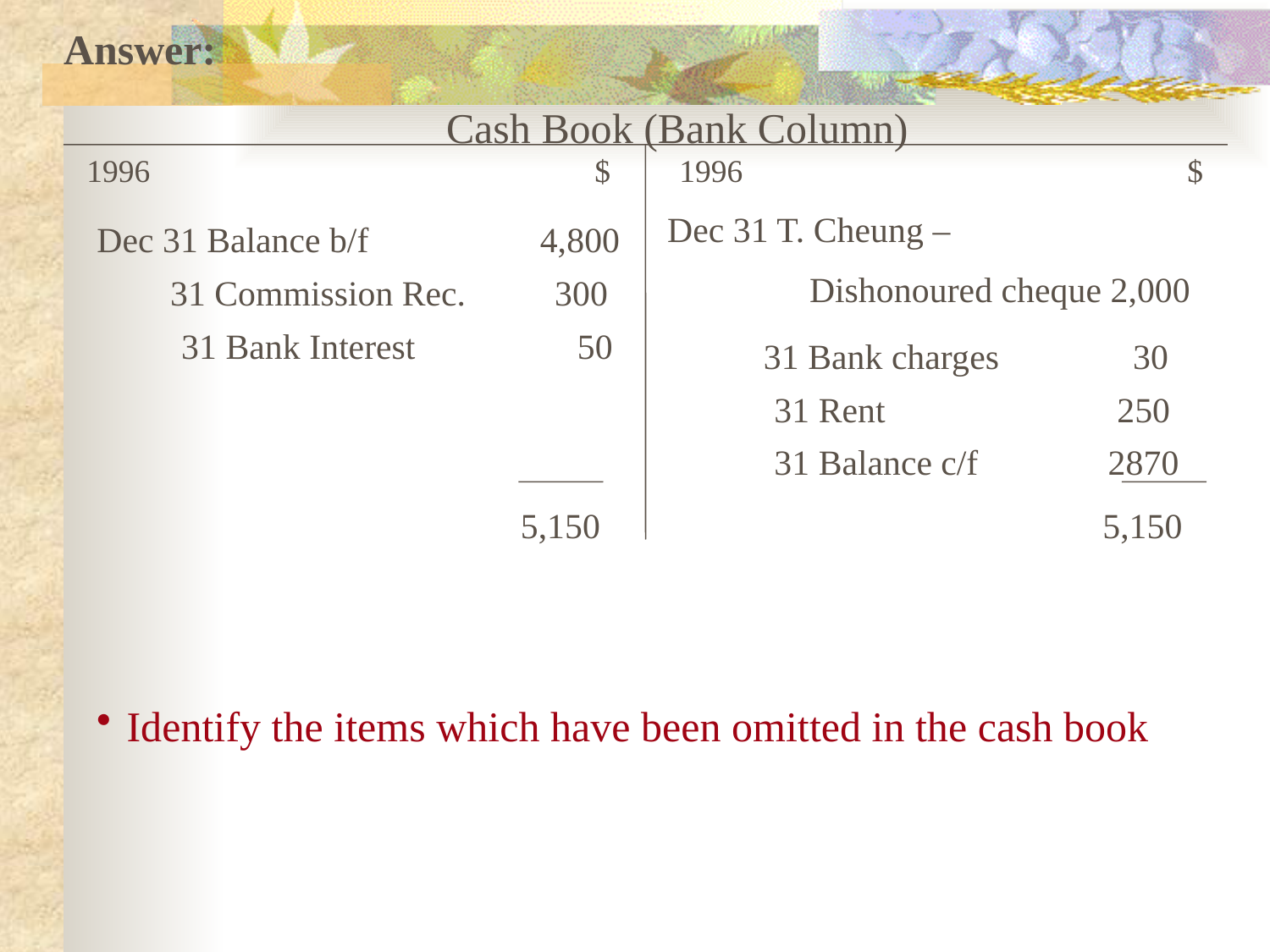

Answer:
Cash Book (Bank Column)

1996				$

1996				$

Dec 31 T. Cheung –
                Dishonoured cheque 2,000
Dec 31 Balance b/f	       4,800
31 Commission Rec.          300
31 Bank Interest	                50
31 Bank charges	             30
31 Rent		          250
31 Balance c/f	         2870
5,150
5,150
Identify the items which have been omitted in the cash book